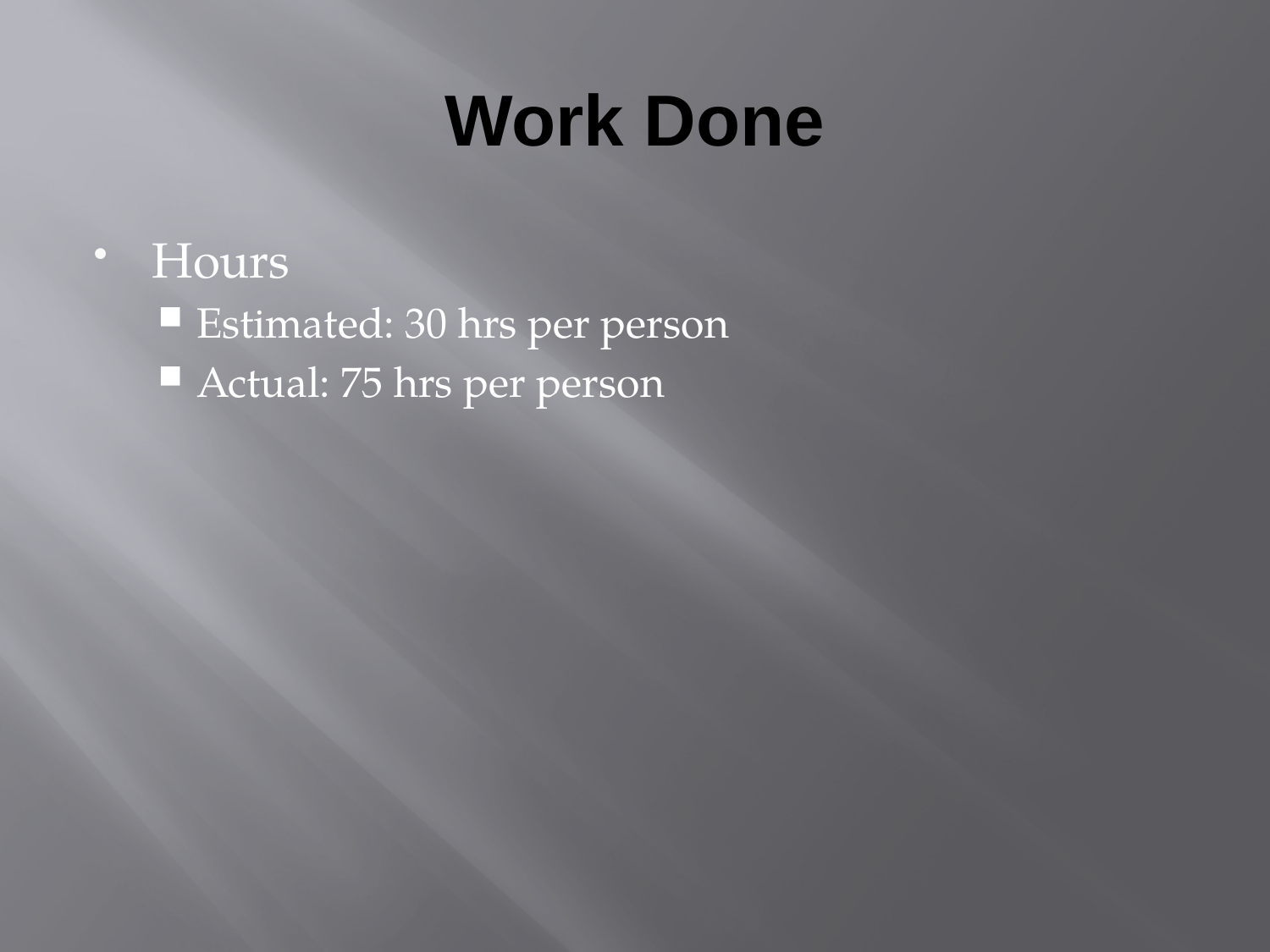

# Work Done
Hours
Estimated: 30 hrs per person
Actual: 75 hrs per person